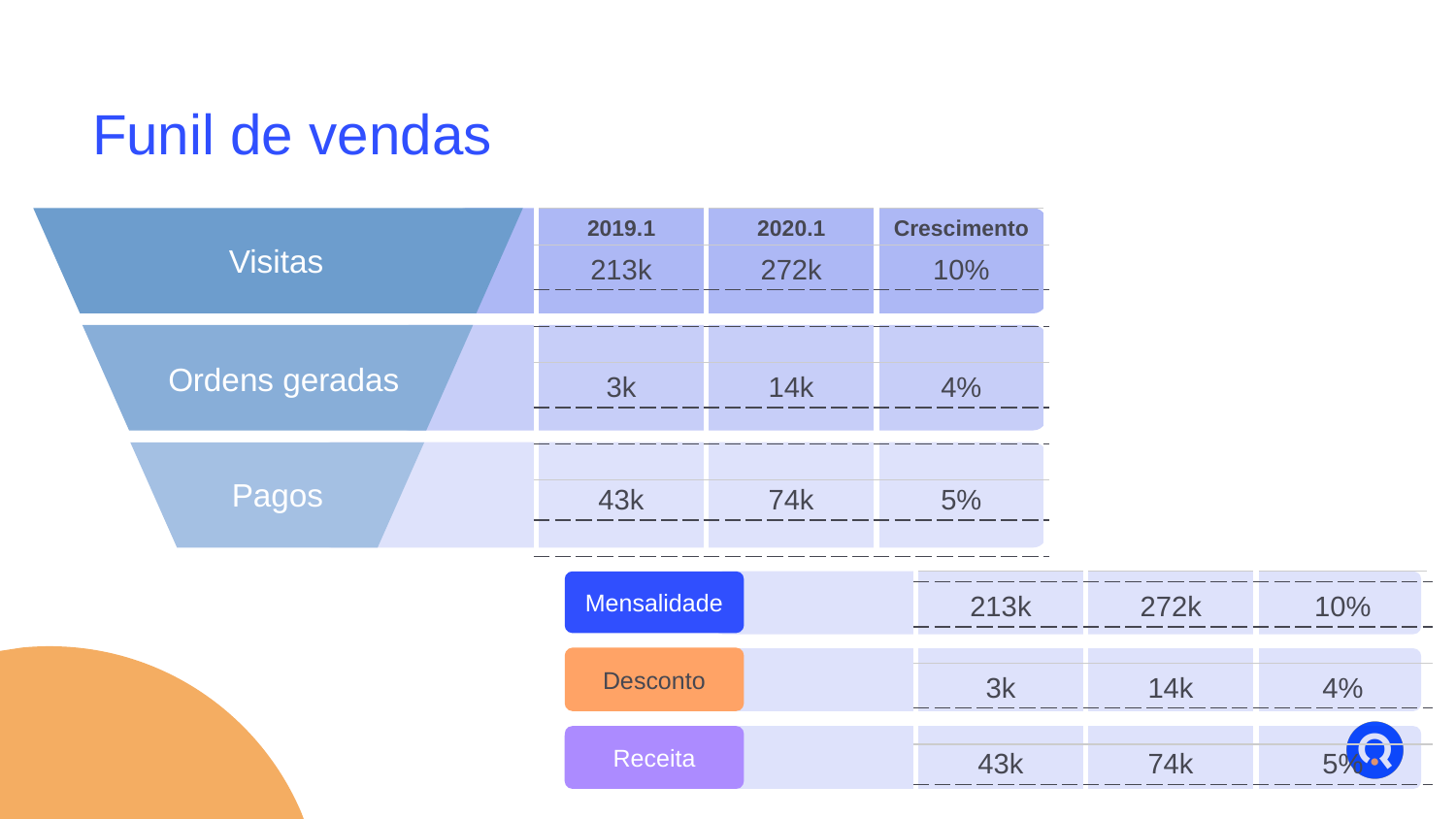

# Funil de vendas

| 2019.1 | 2020.1 | Crescimento |
| --- | --- | --- |
| 213k | 272k | 10% |
|  |  |  |
|  |  |  |
| 3k | 14k | 4% |
|  |  |  |
|  |  |  |
| 43k | 74k | 5% |
|  |  |  |
Visitas

Ordens geradas

Pagos
|  |  |  |
| --- | --- | --- |
| 213k | 272k | 10% |
|  |  |  |
| 3k | 14k | 4% |
|  |  |  |
| 43k | 74k | 5% |
|  |  |  |
Mensalidade

Desconto

Receita